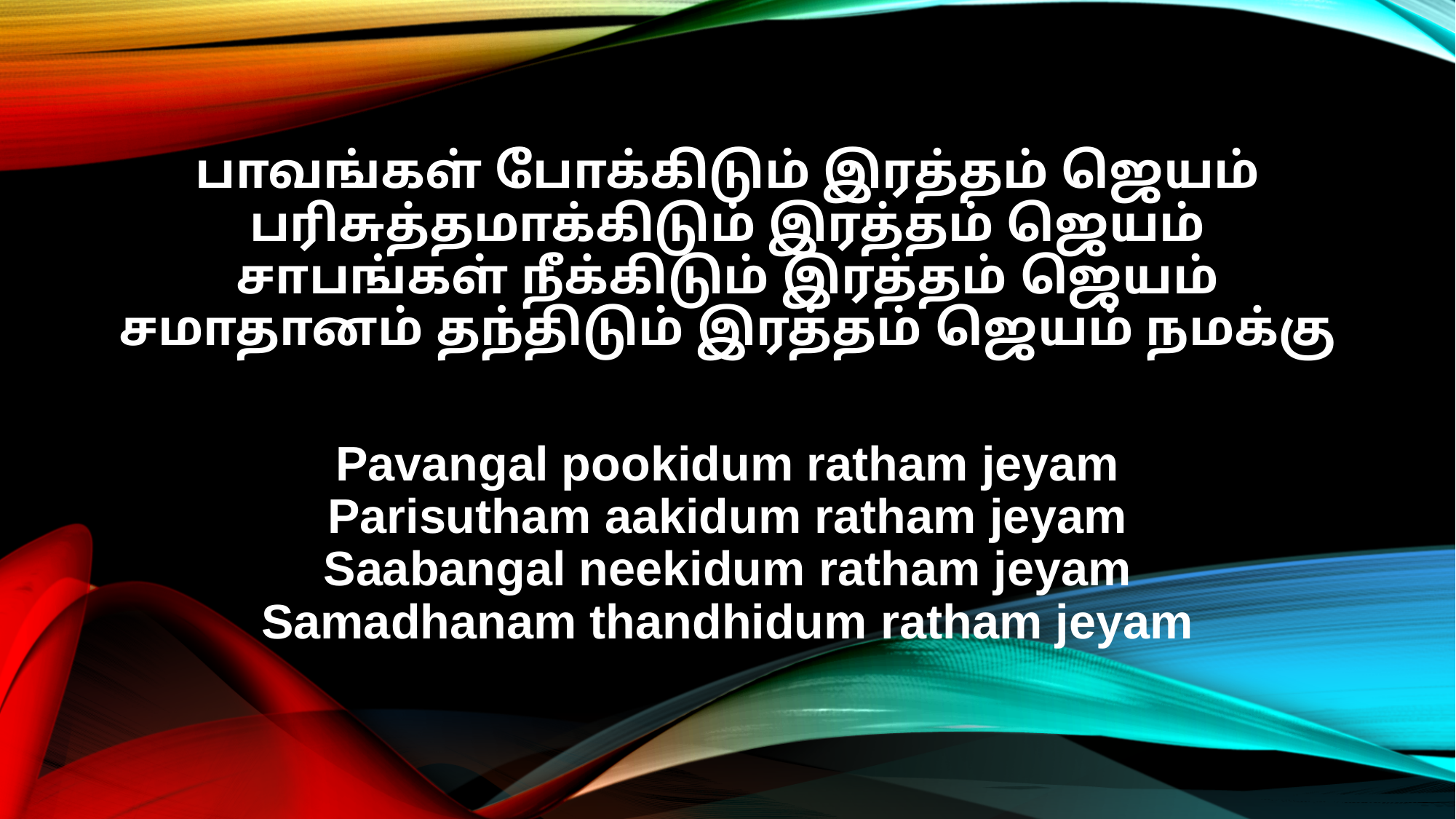

பாவங்கள் போக்கிடும் இரத்தம் ஜெயம்
பரிசுத்தமாக்கிடும் இரத்தம் ஜெயம்
சாபங்கள் நீக்கிடும் இரத்தம் ஜெயம்
சமாதானம் தந்திடும் இரத்தம் ஜெயம் நமக்கு

Pavangal pookidum ratham jeyam
Parisutham aakidum ratham jeyam
Saabangal neekidum ratham jeyam
Samadhanam thandhidum ratham jeyam